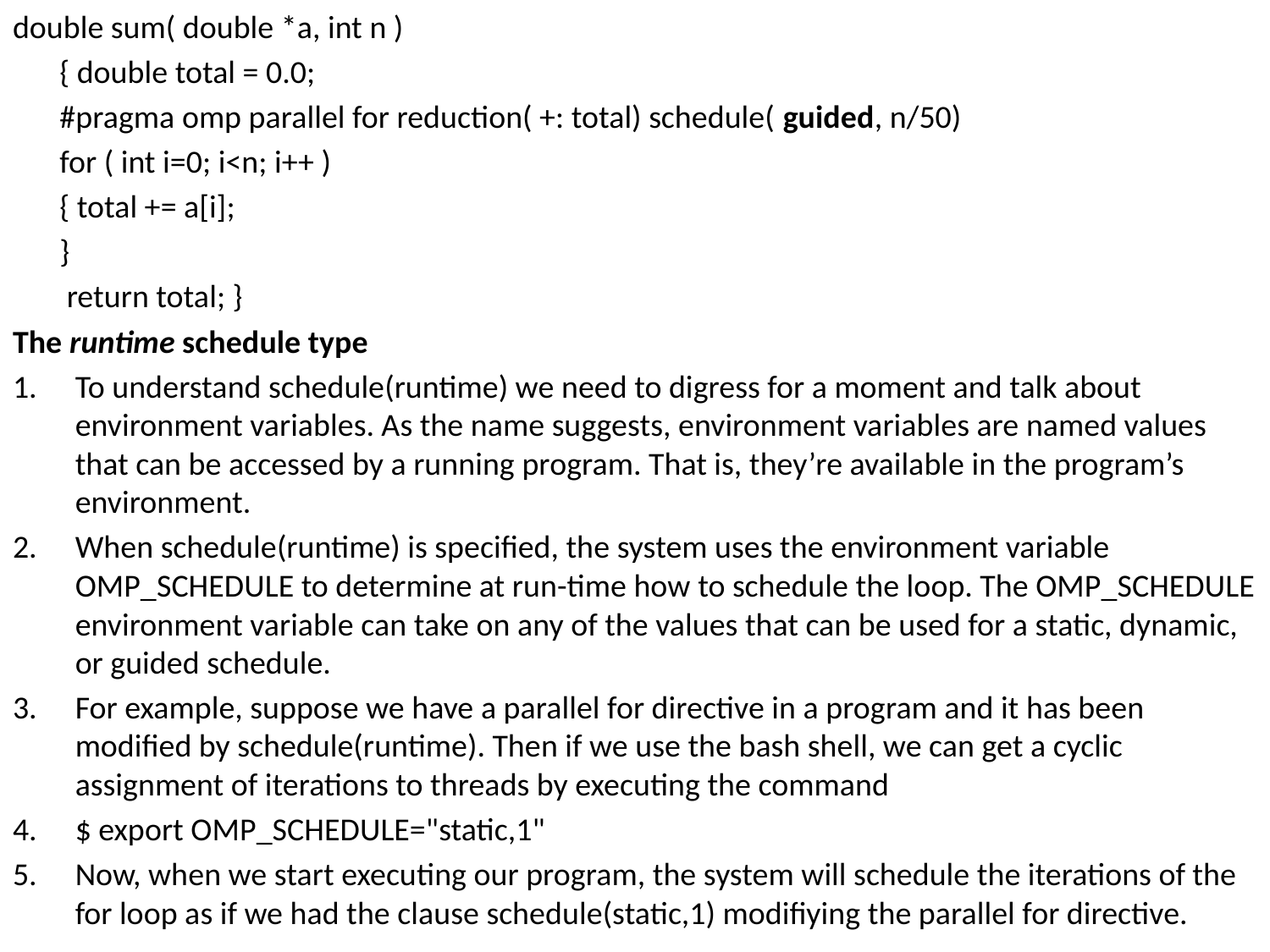

double sum( double *a, int n )
	{ double total = 0.0;
	#pragma omp parallel for reduction( +: total) schedule( guided, n/50)
	for ( int i=0; i<n; i++ )
	{ total += a[i];
	}
	 return total; }
The runtime schedule type
To understand schedule(runtime) we need to digress for a moment and talk about environment variables. As the name suggests, environment variables are named values that can be accessed by a running program. That is, they’re available in the program’s environment.
When schedule(runtime) is speciﬁed, the system uses the environment variable OMP_SCHEDULE to determine at run-time how to schedule the loop. The OMP_SCHEDULE environment variable can take on any of the values that can be used for a static, dynamic, or guided schedule.
For example, suppose we have a parallel for directive in a program and it has been modiﬁed by schedule(runtime). Then if we use the bash shell, we can get a cyclic assignment of iterations to threads by executing the command
	$ export OMP_SCHEDULE="static,1"
Now, when we start executing our program, the system will schedule the iterations of the for loop as if we had the clause schedule(static,1) modiﬁying the parallel for directive.